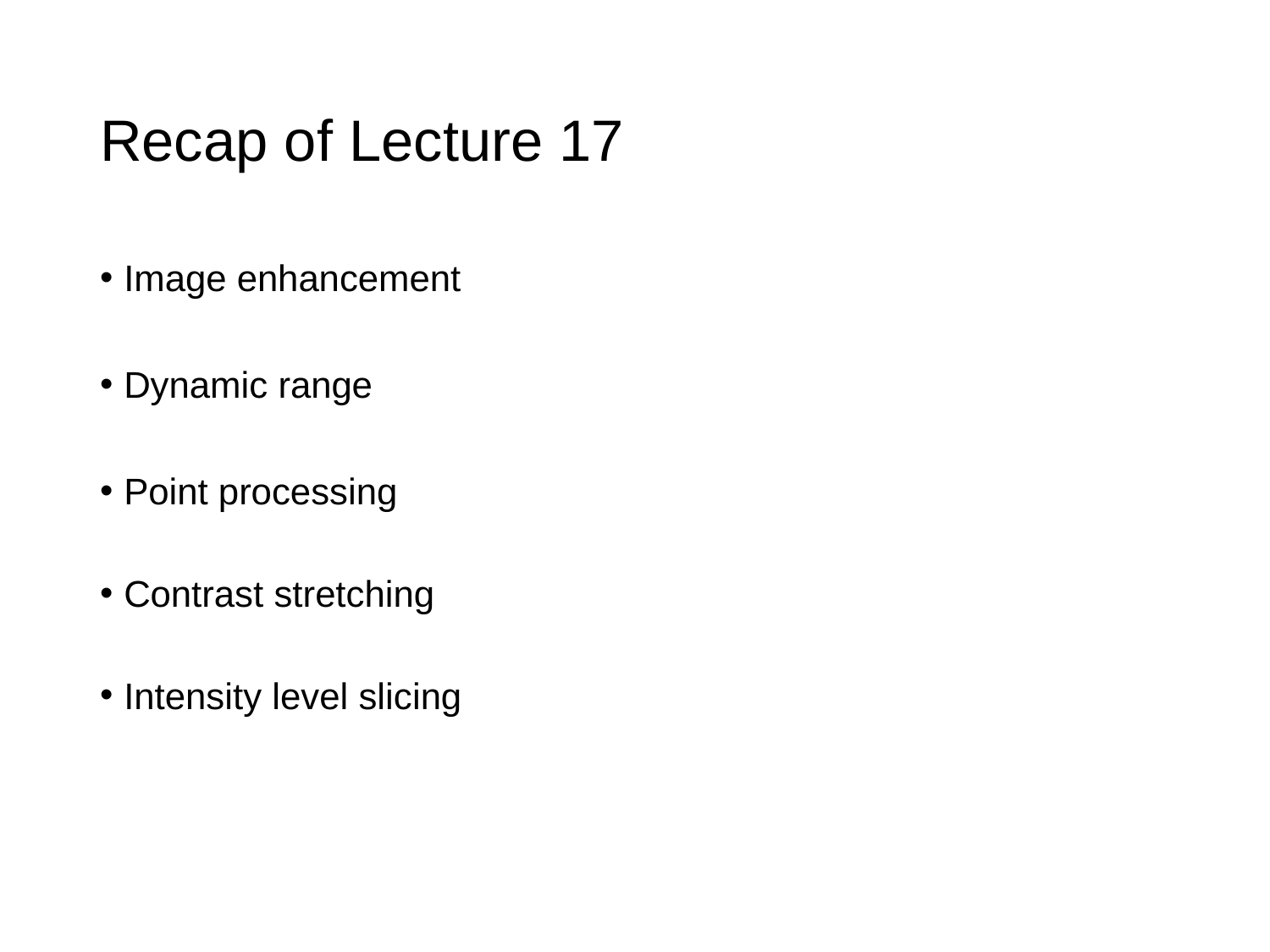

# Recap of Lecture 17
Image enhancement

Dynamic range

Point processing
Contrast stretching
Intensity level slicing